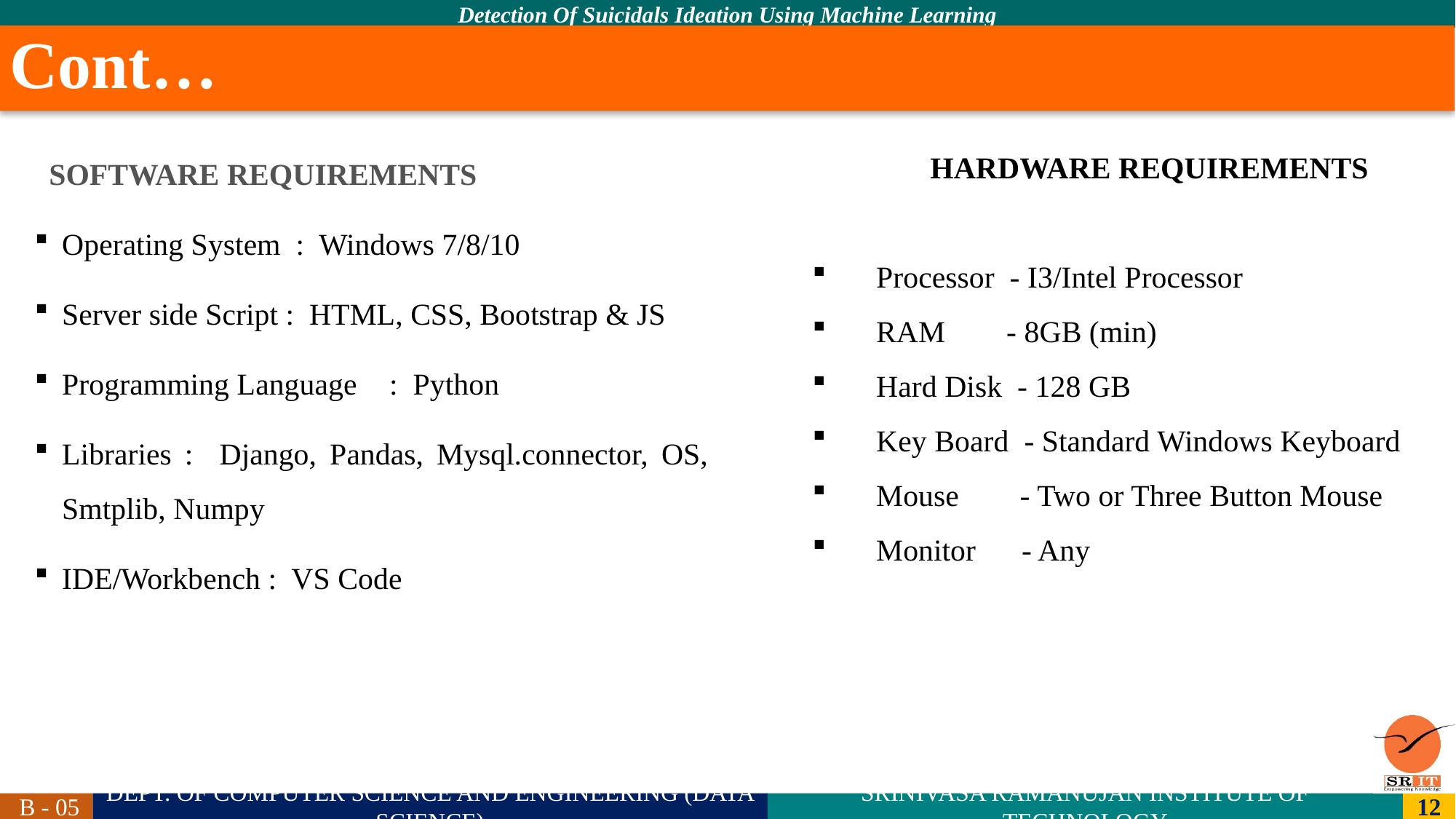

# Cont…
SOFTWARE REQUIREMENTS
Operating System  :  Windows 7/8/10
Server side Script :  HTML, CSS, Bootstrap & JS
Programming Language	:  Python
Libraries :  Django, Pandas, Mysql.connector, OS, Smtplib, Numpy
IDE/Workbench :  VS Code
HARDWARE REQUIREMENTS

   Processor  - I3/Intel Processor
   RAM        - 8GB (min)
   Hard Disk  - 128 GB
   Key Board  - Standard Windows Keyboard
   Mouse        - Two or Three Button Mouse
   Monitor      - Any